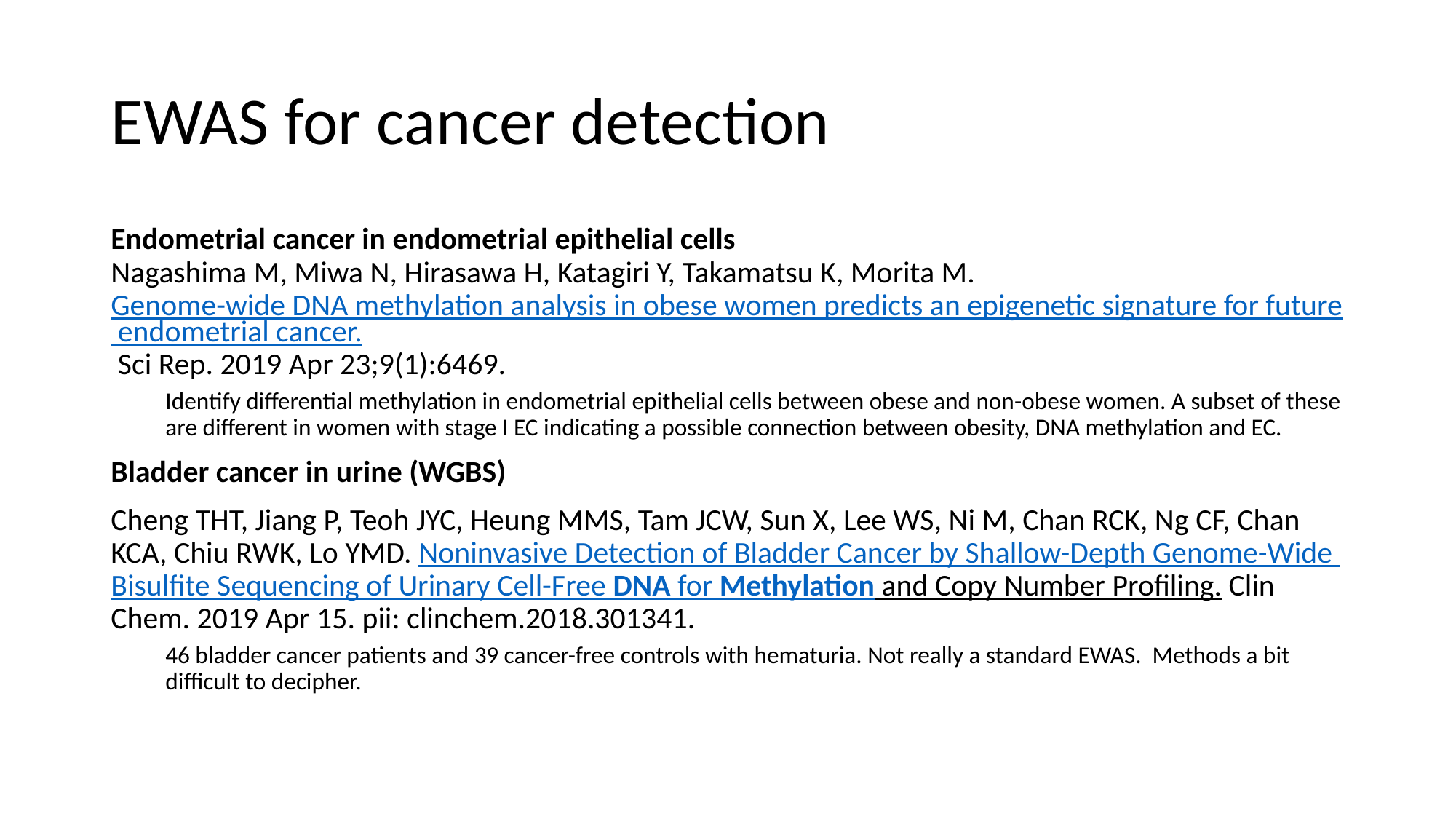

# EWAS for cancer detection
Endometrial cancer in endometrial epithelial cells
Nagashima M, Miwa N, Hirasawa H, Katagiri Y, Takamatsu K, Morita M. Genome-wide DNA methylation analysis in obese women predicts an epigenetic signature for future endometrial cancer. Sci Rep. 2019 Apr 23;9(1):6469.
Identify differential methylation in endometrial epithelial cells between obese and non-obese women. A subset of these are different in women with stage I EC indicating a possible connection between obesity, DNA methylation and EC.
Bladder cancer in urine (WGBS)
Cheng THT, Jiang P, Teoh JYC, Heung MMS, Tam JCW, Sun X, Lee WS, Ni M, Chan RCK, Ng CF, Chan KCA, Chiu RWK, Lo YMD. Noninvasive Detection of Bladder Cancer by Shallow-Depth Genome-Wide Bisulfite Sequencing of Urinary Cell-Free DNA for Methylation and Copy Number Profiling. Clin Chem. 2019 Apr 15. pii: clinchem.2018.301341.
46 bladder cancer patients and 39 cancer-free controls with hematuria. Not really a standard EWAS.  Methods a bit difficult to decipher.